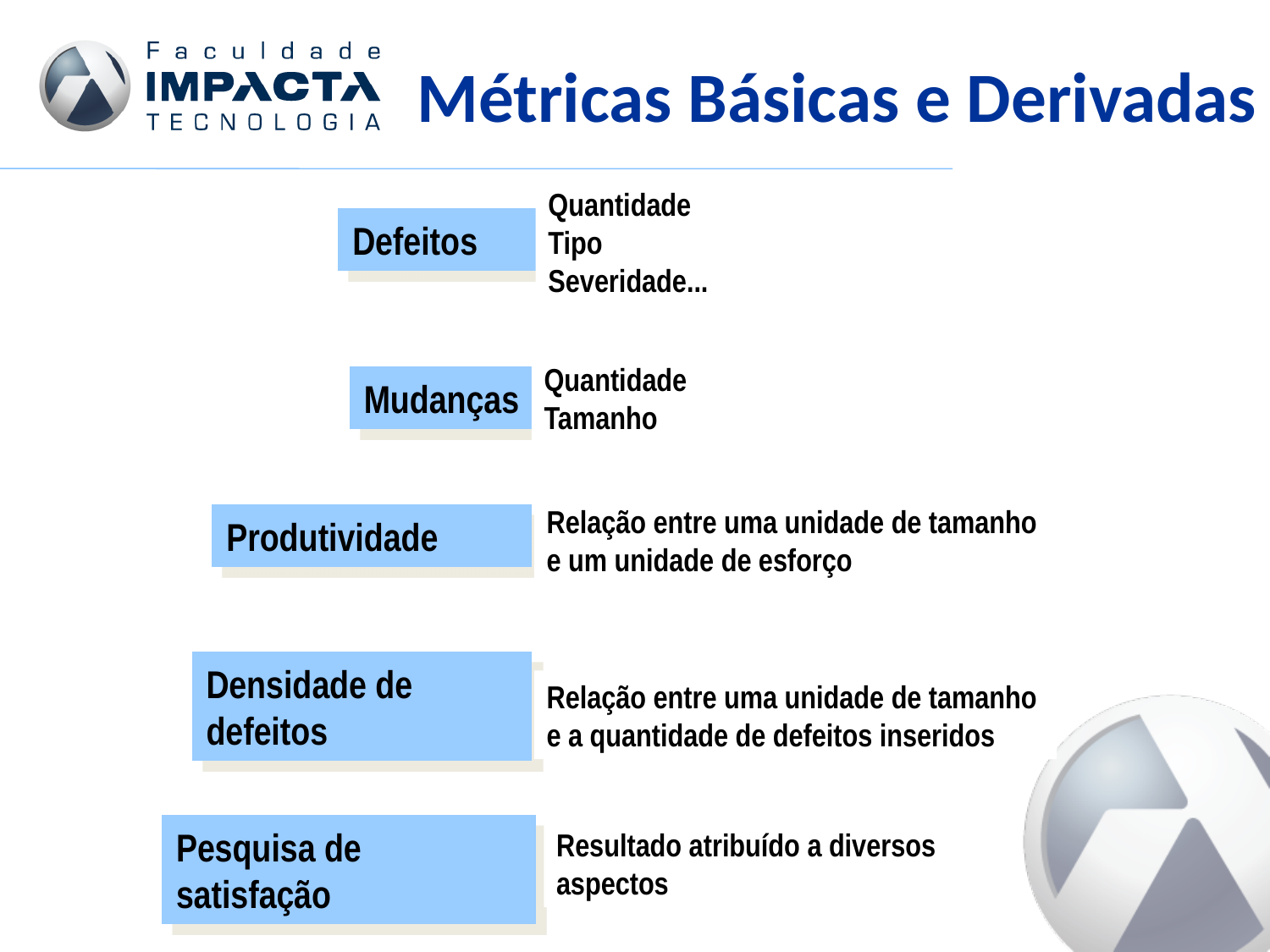

Métricas Básicas e Derivadas
Quantidade
Tipo
Severidade...
Defeitos
Quantidade
Tamanho
Mudanças
Relação entre uma unidade de tamanho
e um unidade de esforço
Produtividade
Densidade de defeitos
Relação entre uma unidade de tamanho
e a quantidade de defeitos inseridos
Pesquisa de satisfação
Resultado atribuído a diversos aspectos